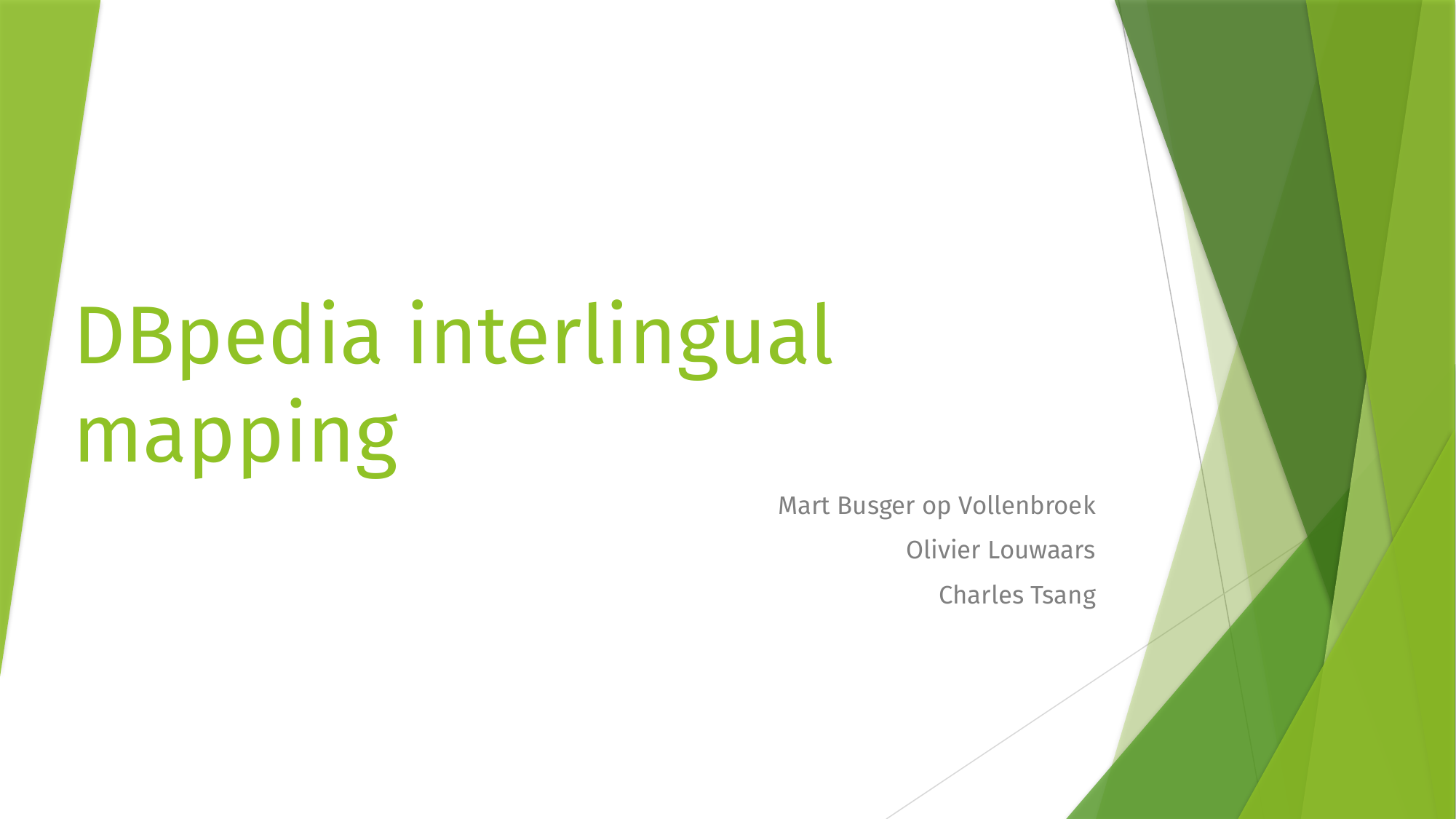

# DBpedia interlingual mapping
Mart Busger op Vollenbroek
Olivier Louwaars
Charles Tsang